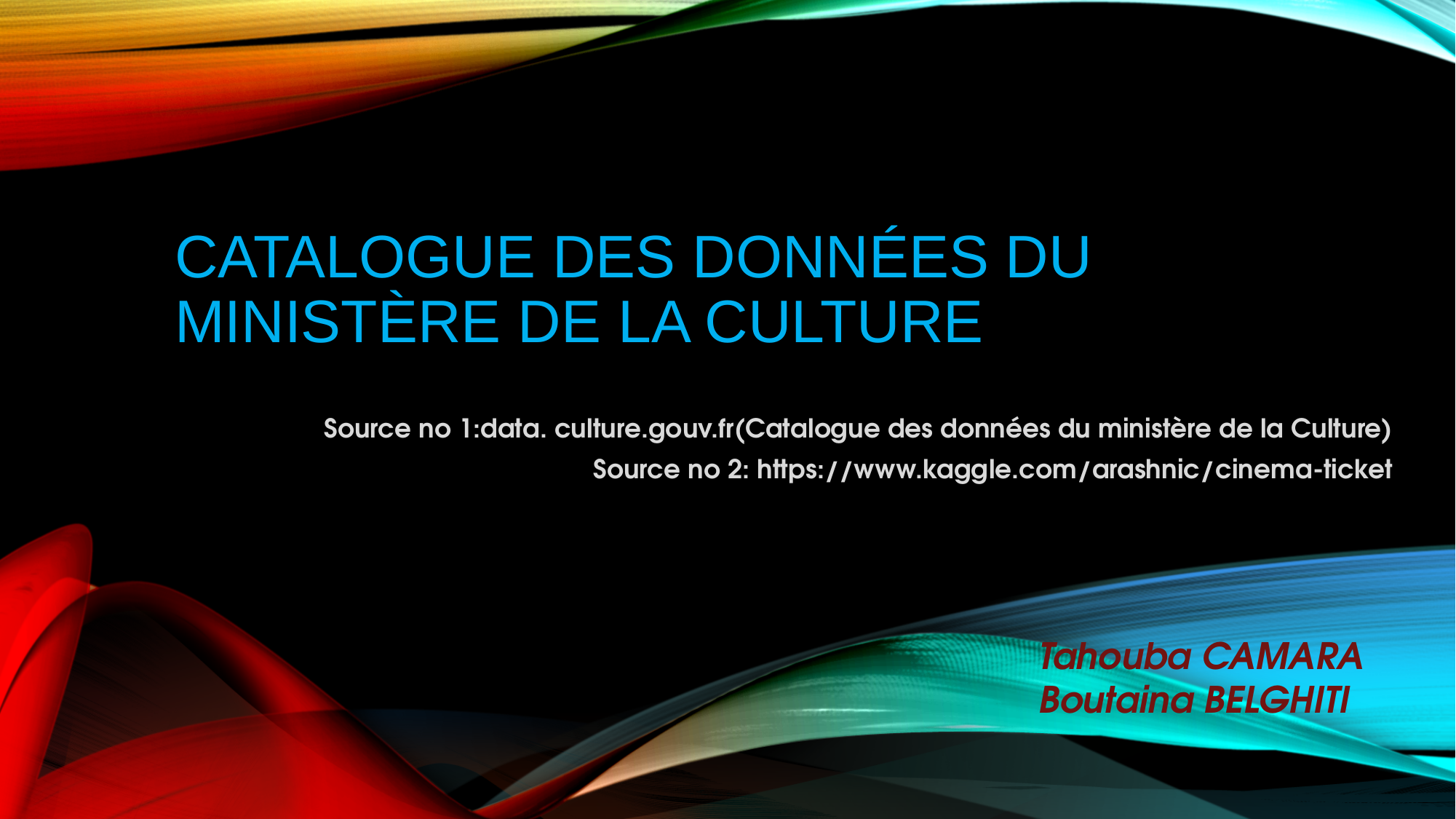

# Catalogue des données du ministère de la Culture
Source no 1:data. culture.gouv.fr(Catalogue des données du ministère de la Culture)
Source no 2: https://www.kaggle.com/arashnic/cinema-ticket
Tahouba CAMARA
Boutaina BELGHITI